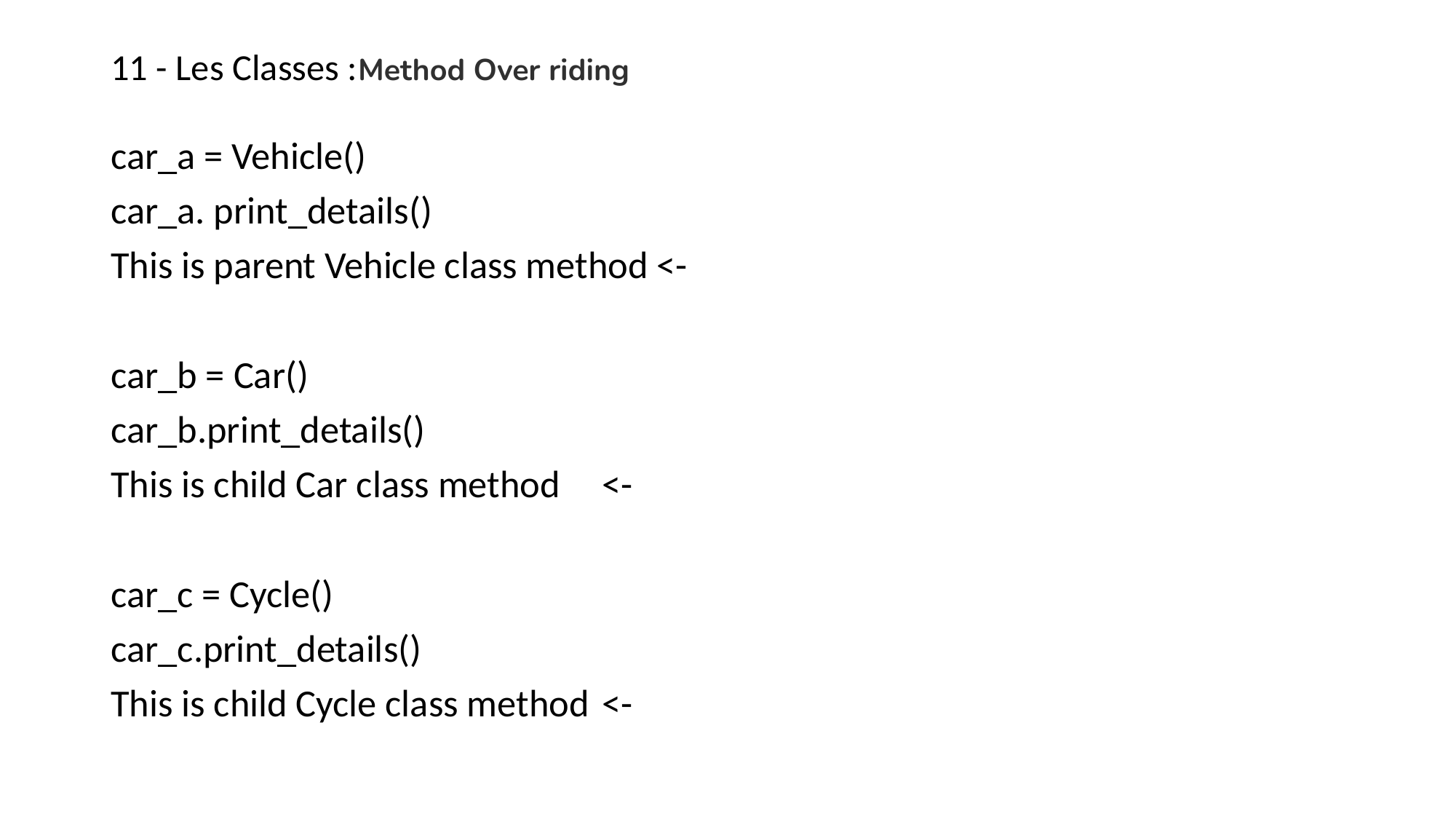

# 11 - Les Classes :Method Over riding
car_a = Vehicle()
car_a. print_details()
This is parent Vehicle class method <-

car_b = Car()
car_b.print_details()
This is child Car class method	<-

car_c = Cycle()
car_c.print_details()
This is child Cycle class method	<-